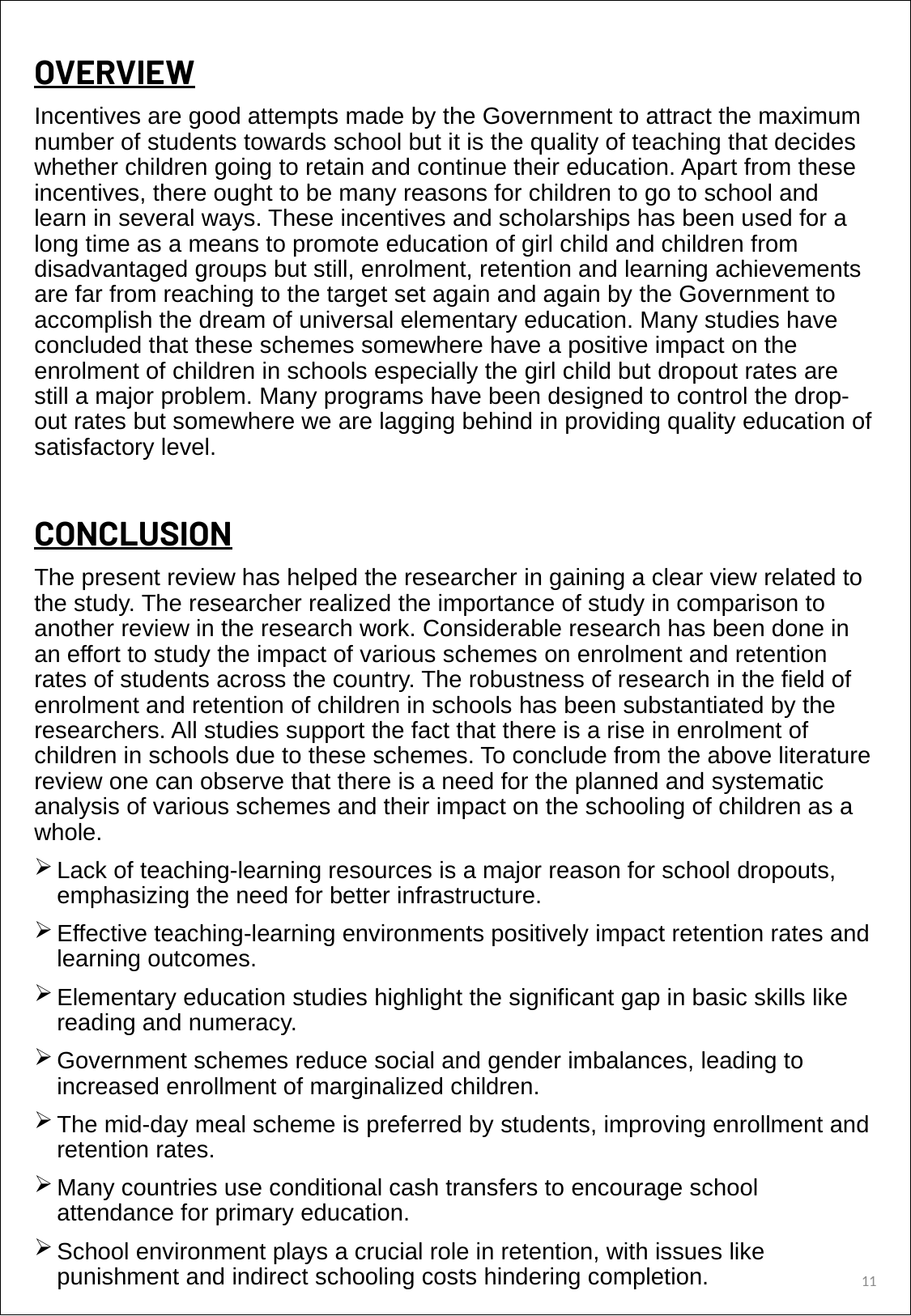

OVERVIEW
Incentives are good attempts made by the Government to attract the maximum number of students towards school but it is the quality of teaching that decides whether children going to retain and continue their education. Apart from these incentives, there ought to be many reasons for children to go to school and learn in several ways. These incentives and scholarships has been used for a long time as a means to promote education of girl child and children from disadvantaged groups but still, enrolment, retention and learning achievements are far from reaching to the target set again and again by the Government to accomplish the dream of universal elementary education. Many studies have concluded that these schemes somewhere have a positive impact on the enrolment of children in schools especially the girl child but dropout rates are still a major problem. Many programs have been designed to control the drop- out rates but somewhere we are lagging behind in providing quality education of satisfactory level.

CONCLUSION
The present review has helped the researcher in gaining a clear view related to the study. The researcher realized the importance of study in comparison to another review in the research work. Considerable research has been done in an effort to study the impact of various schemes on enrolment and retention rates of students across the country. The robustness of research in the field of enrolment and retention of children in schools has been substantiated by the researchers. All studies support the fact that there is a rise in enrolment of children in schools due to these schemes. To conclude from the above literature review one can observe that there is a need for the planned and systematic analysis of various schemes and their impact on the schooling of children as a whole.
Lack of teaching-learning resources is a major reason for school dropouts, emphasizing the need for better infrastructure.
Effective teaching-learning environments positively impact retention rates and learning outcomes.
Elementary education studies highlight the significant gap in basic skills like reading and numeracy.
Government schemes reduce social and gender imbalances, leading to increased enrollment of marginalized children.
The mid-day meal scheme is preferred by students, improving enrollment and retention rates.
Many countries use conditional cash transfers to encourage school attendance for primary education.
School environment plays a crucial role in retention, with issues like punishment and indirect schooling costs hindering completion.

11